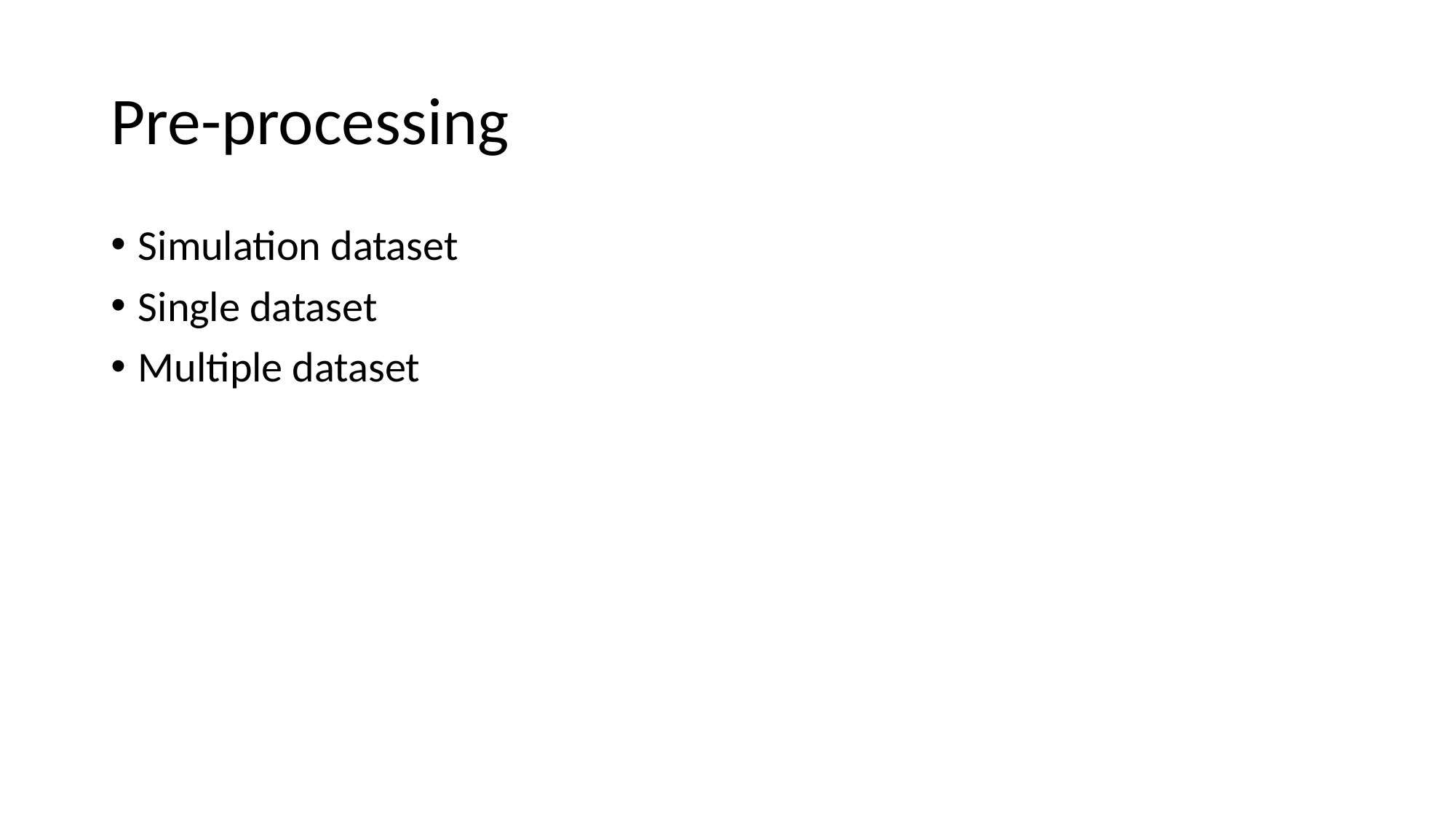

# Pre-processing
Simulation dataset
Single dataset
Multiple dataset